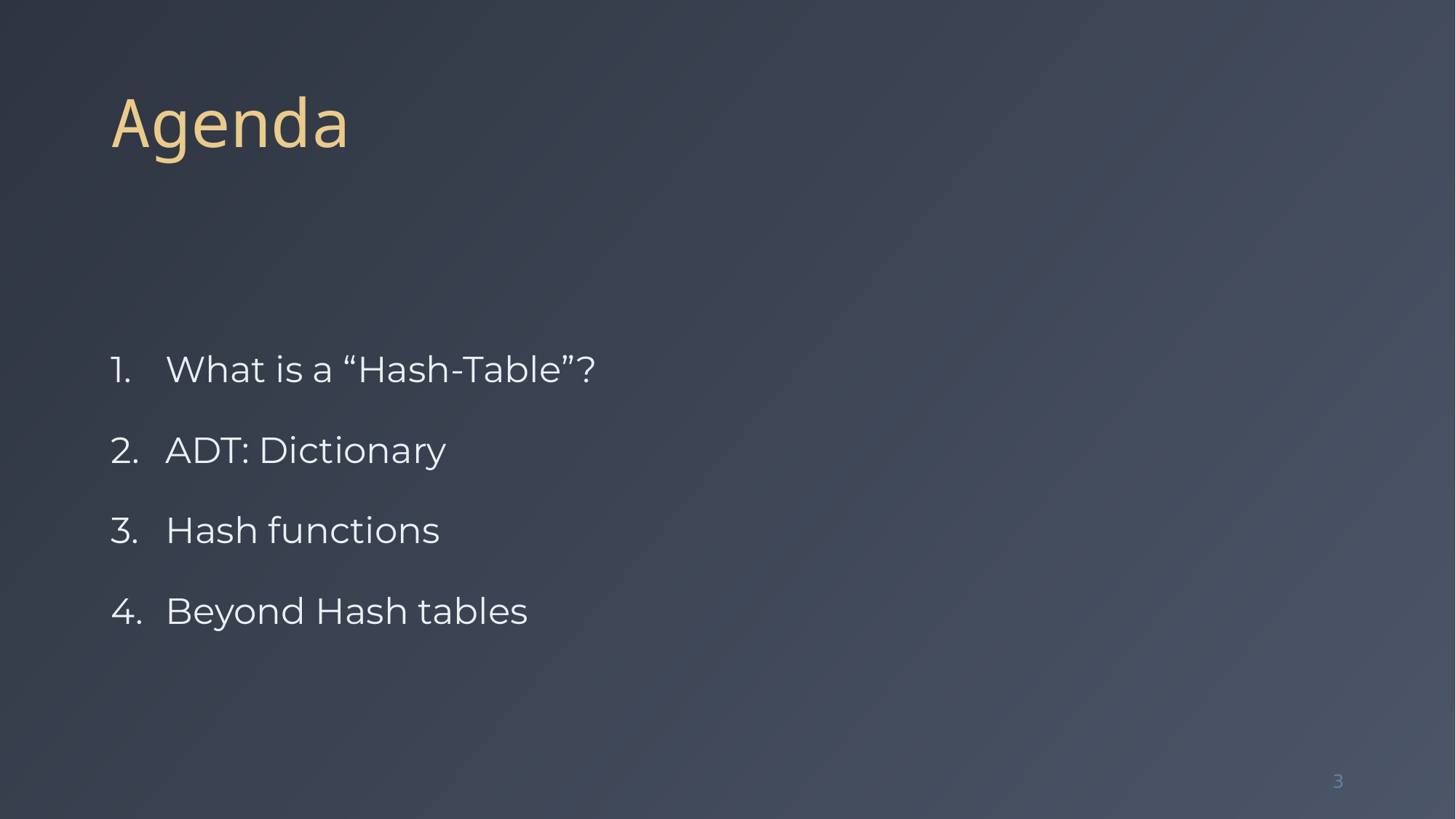

# Agenda
What is a “Hash-Table”?
ADT: Dictionary
Hash functions
Beyond Hash tables
3